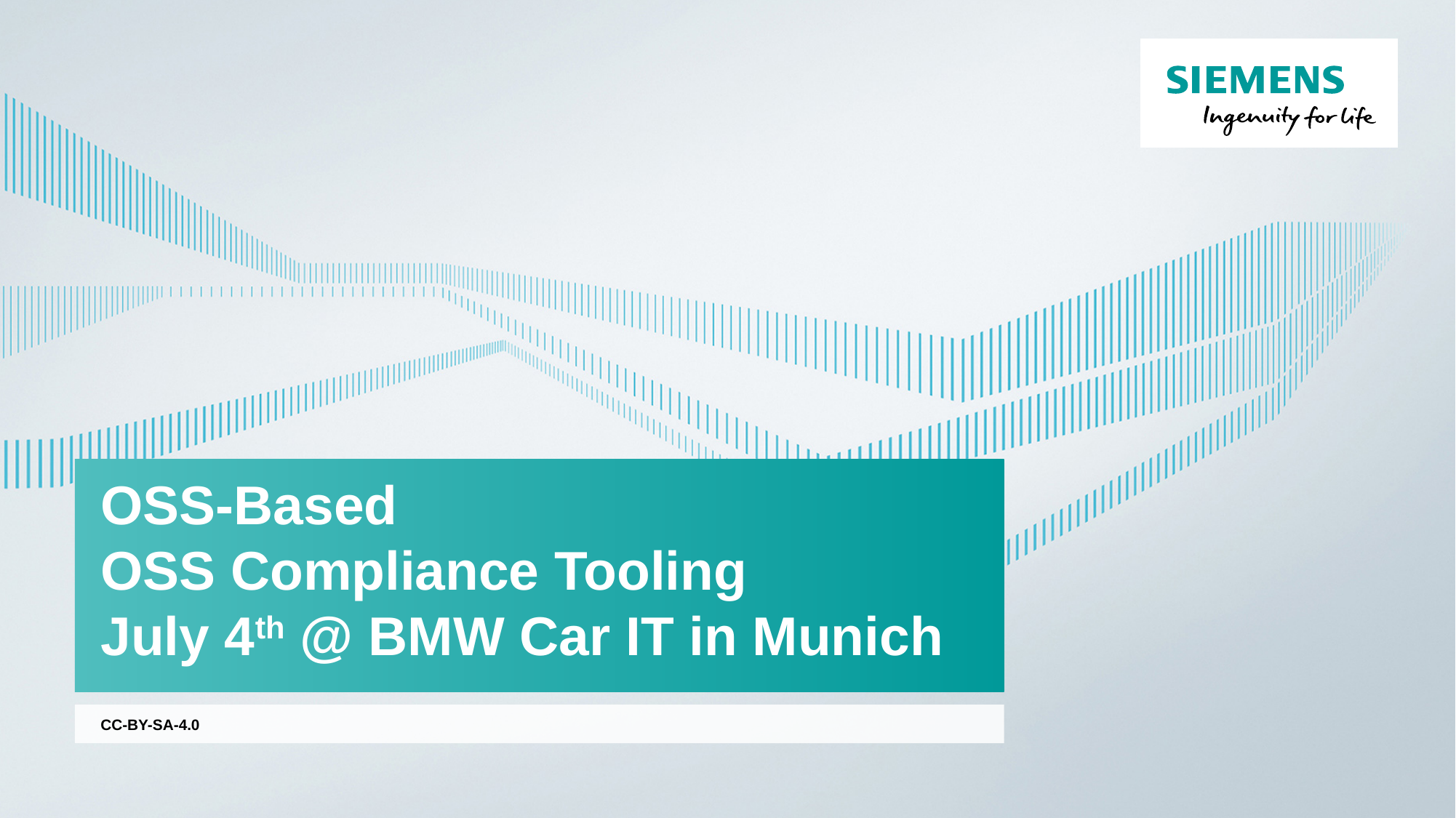

OSS-Based
OSS Compliance Tooling
July 4th @ BMW Car IT in Munich

CC-BY-SA-4.0